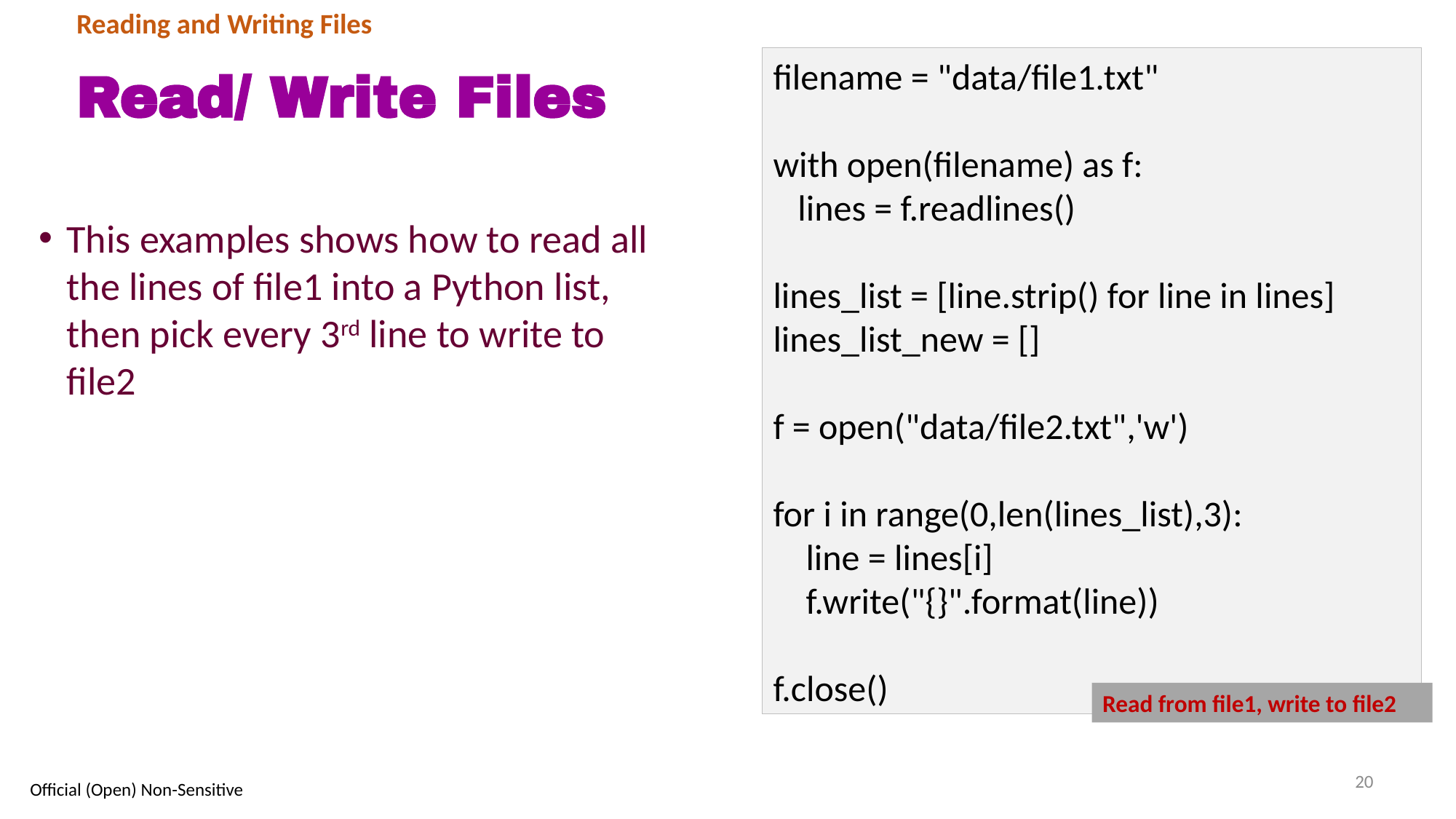

Reading and Writing Files
# Read/ Write Files
filename = "data/file1.txt"
with open(filename) as f:
   lines = f.readlines()
lines_list = [line.strip() for line in lines]
lines_list_new = []
f = open("data/file2.txt",'w')
for i in range(0,len(lines_list),3):
    line = lines[i]
    f.write("{}".format(line))
f.close()
This examples shows how to read all the lines of file1 into a Python list, then pick every 3rd line to write to file2
Read from file1, write to file2
20
Official (Open) Non-Sensitive